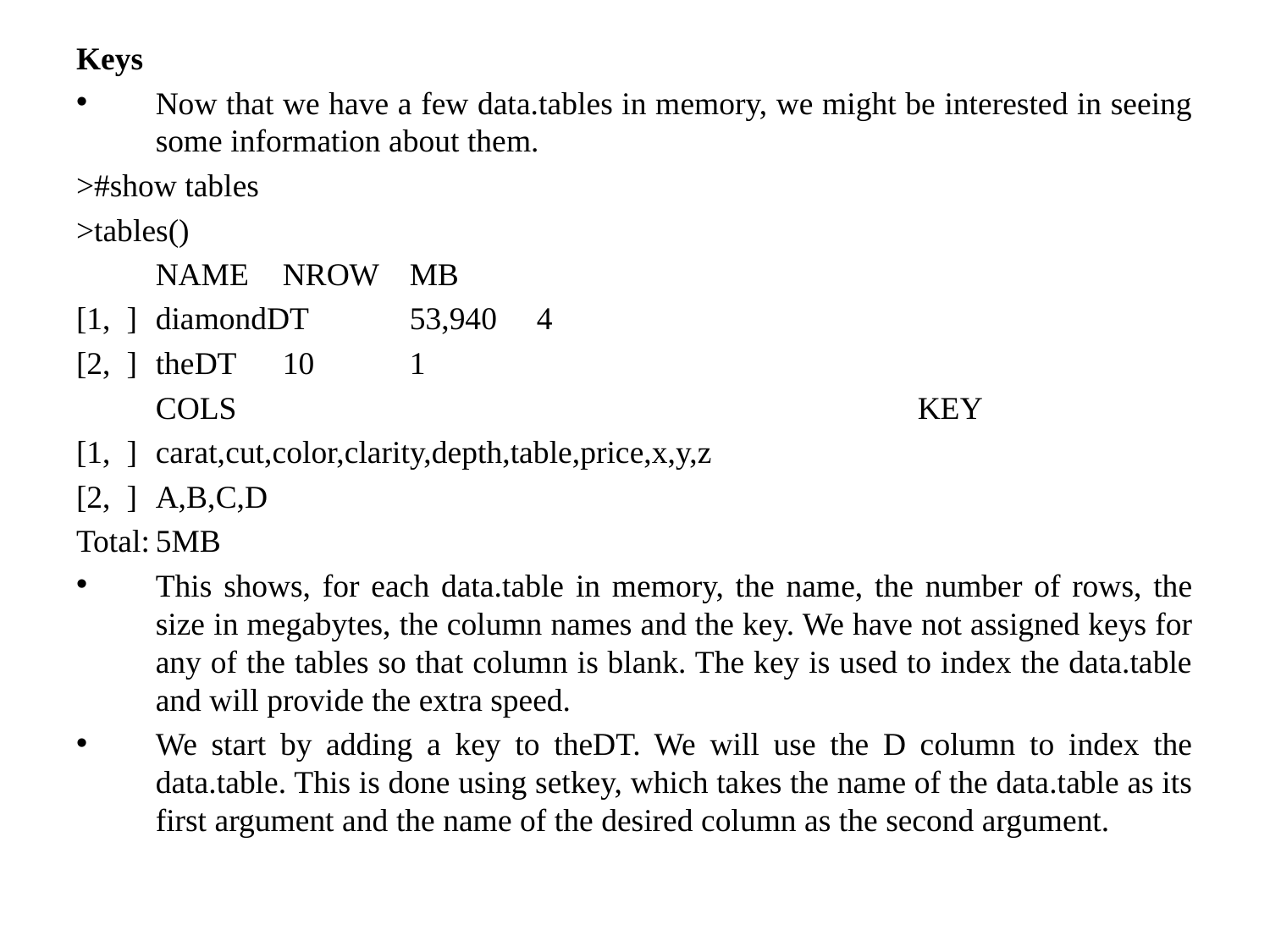

Keys
Now that we have a few data.tables in memory, we might be interested in seeing some information about them.
>#show tables
>tables()
	NAME	NROW	MB
[1,  ]	diamondDT	53,940	4
[2,  ]	theDT	10	1
	COLS						KEY
[1,  ]	carat,cut,color,clarity,depth,table,price,x,y,z
[2,  ]	A,B,C,D
Total:	5MB
This shows, for each data.table in memory, the name, the number of rows, the size in megabytes, the column names and the key. We have not assigned keys for any of the tables so that column is blank. The key is used to index the data.table and will provide the extra speed.
We start by adding a key to theDT. We will use the D column to index the data.table. This is done using setkey, which takes the name of the data.table as its first argument and the name of the desired column as the second argument.